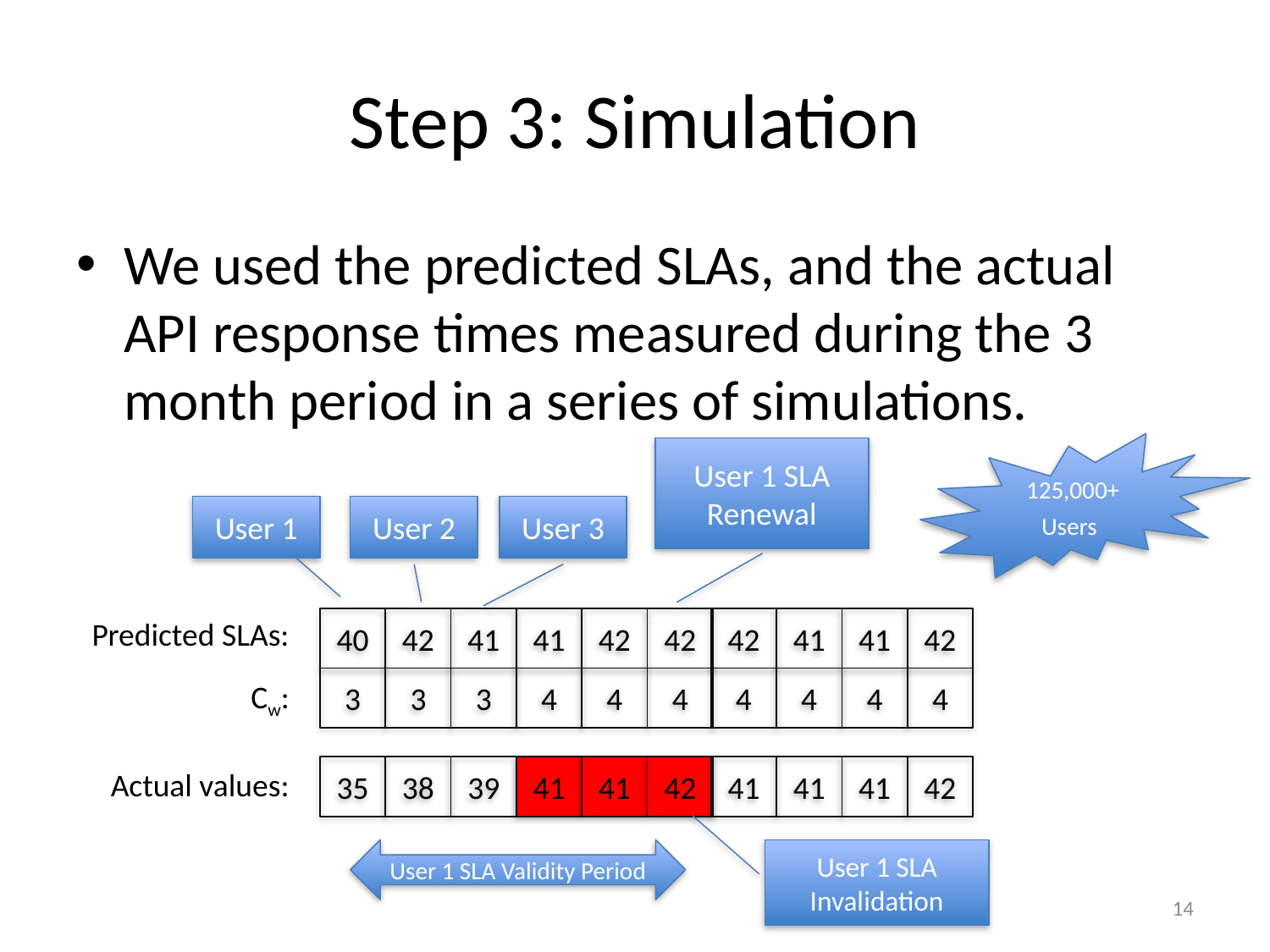

# Step 3: Simulation
We used the predicted SLAs, and the actual API response times measured during the 3 month period in a series of simulations.
125,000+ Users
User 1 SLA Renewal
User 1
User 2
User 3
Predicted SLAs:
40
42
41
41
42
42
42
41
41
42
3
3
3
4
4
4
4
4
4
4
Cw:
35
38
39
41
41
42
41
41
41
42
Actual values:
User 1 SLA Validity Period
User 1 SLA Invalidation
14